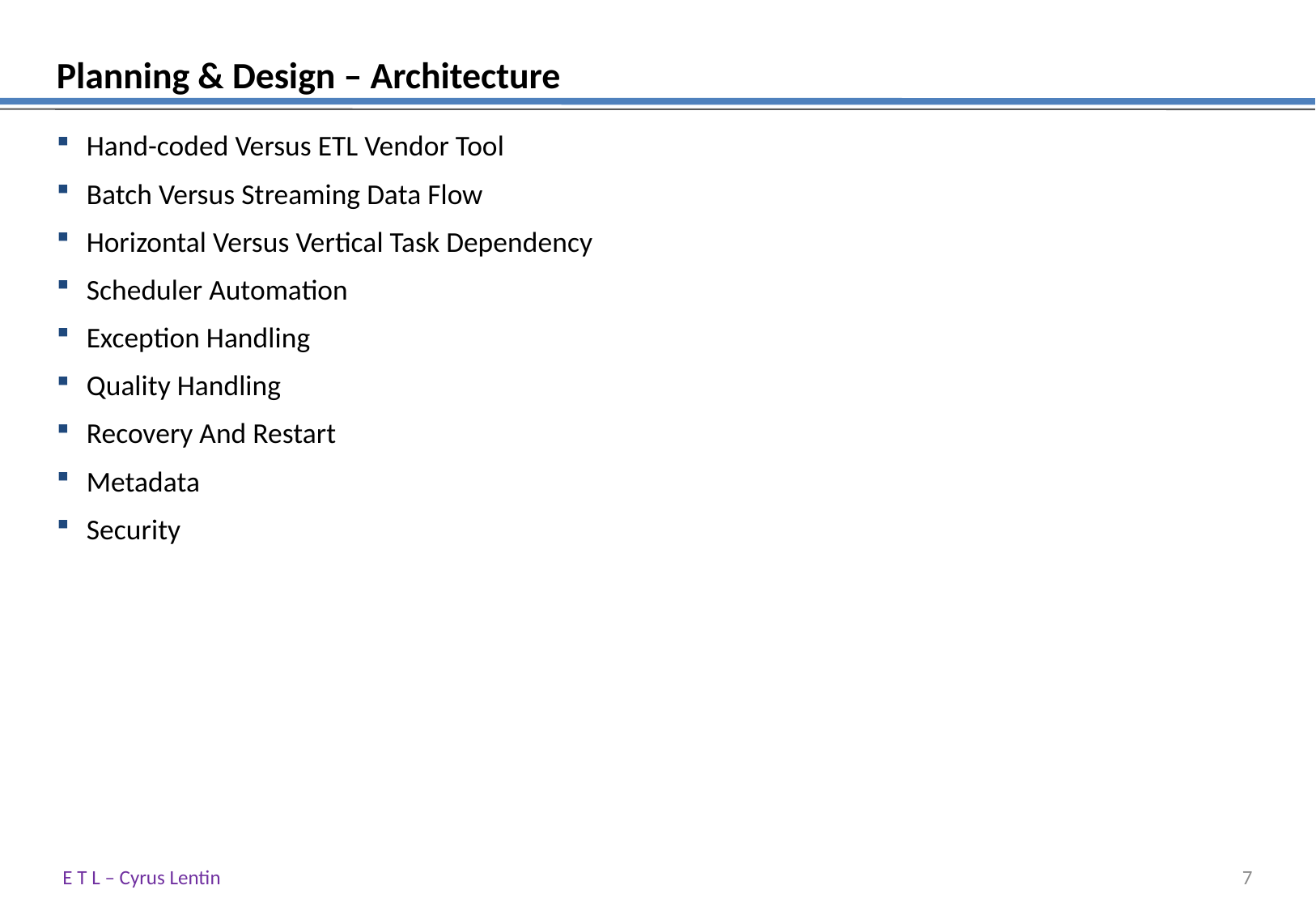

# Planning & Design – Architecture
Hand-coded Versus ETL Vendor Tool
Batch Versus Streaming Data Flow
Horizontal Versus Vertical Task Dependency
Scheduler Automation
Exception Handling
Quality Handling
Recovery And Restart
Metadata
Security
E T L – Cyrus Lentin
7